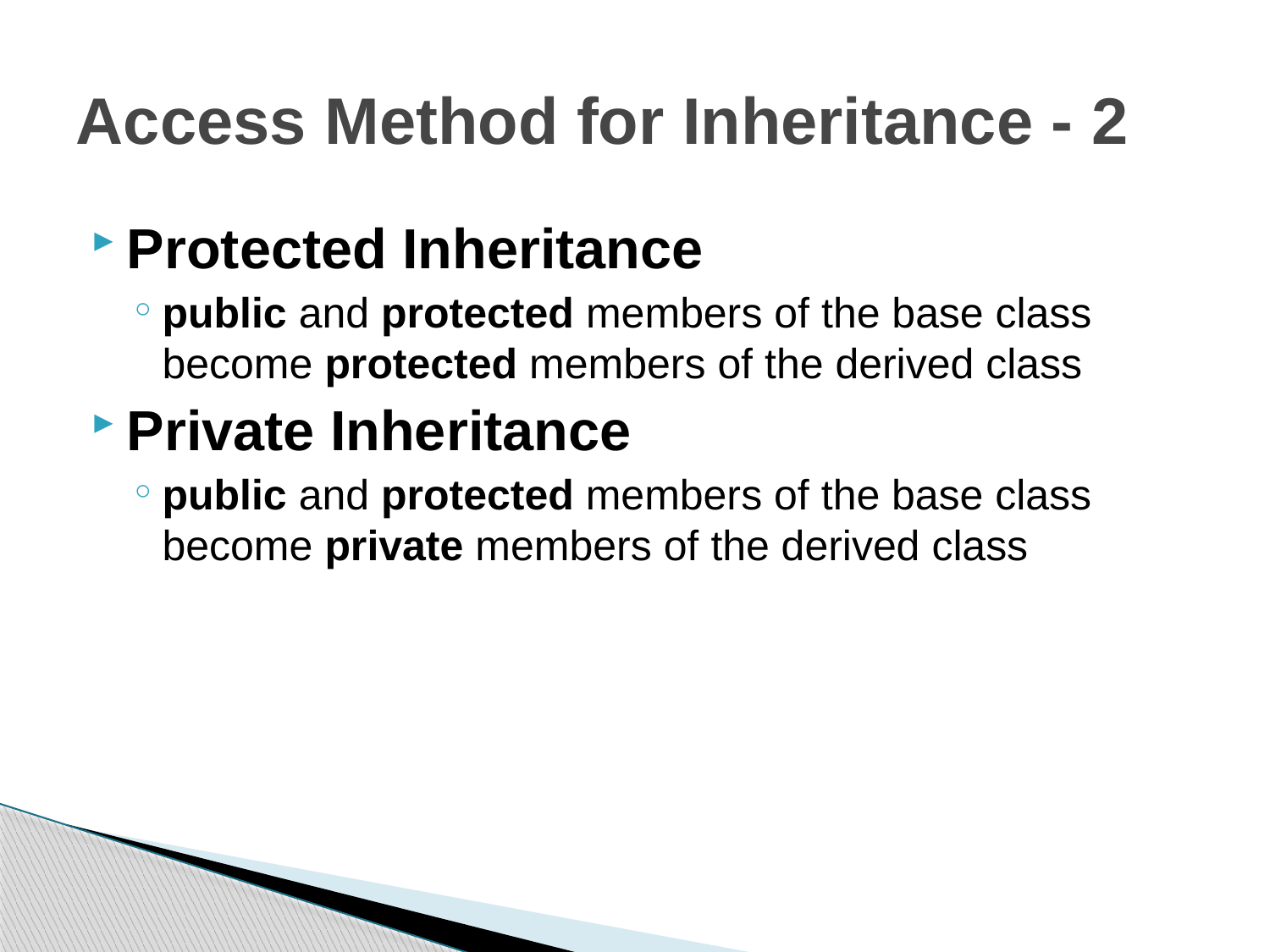

# Access Method for Inheritance - 2
Protected Inheritance
public and protected members of the base class become protected members of the derived class
Private Inheritance
public and protected members of the base class become private members of the derived class